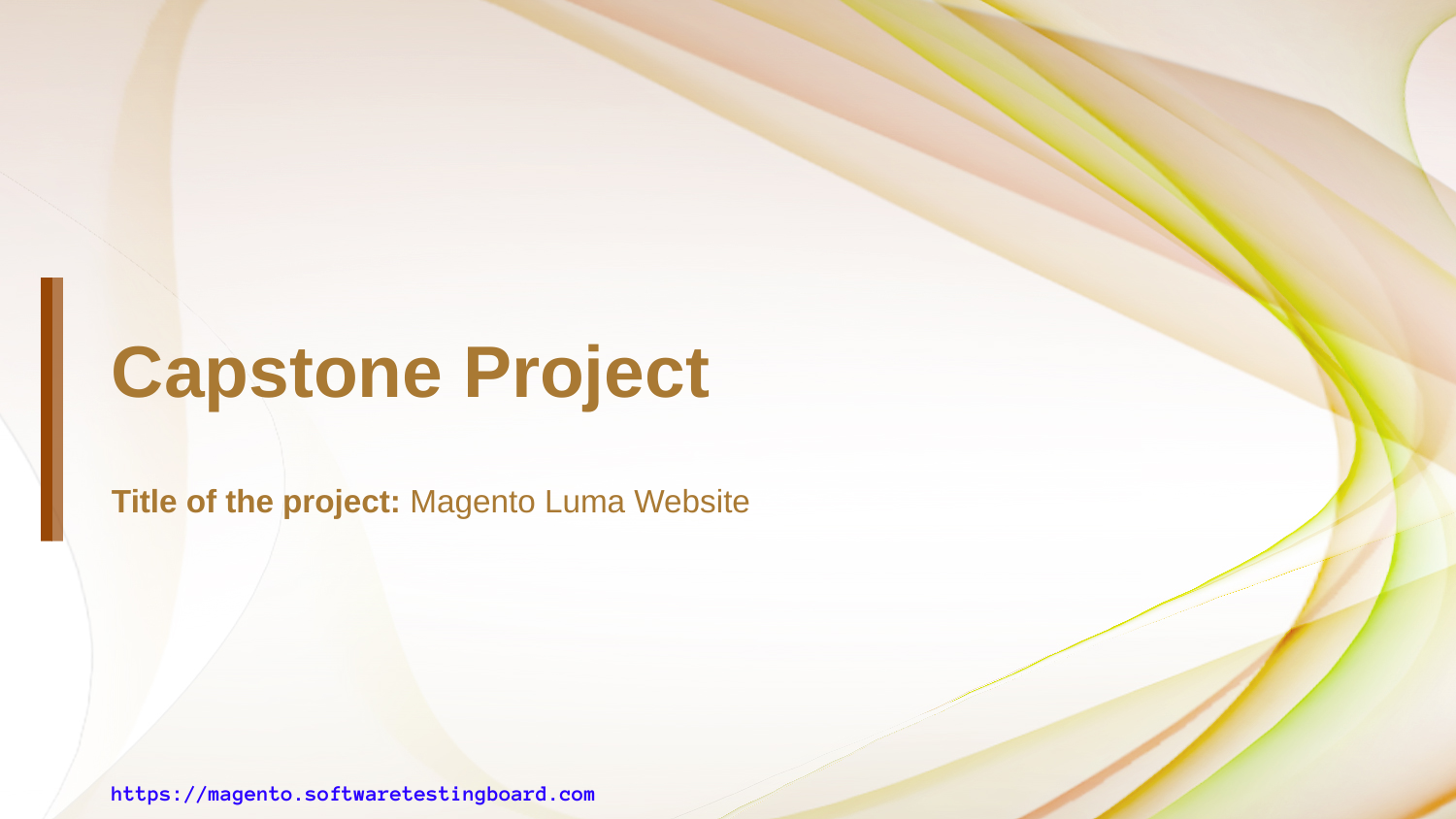

Capstone Project
Title of the project: Magento Luma Website
https://magento.softwaretestingboard.com